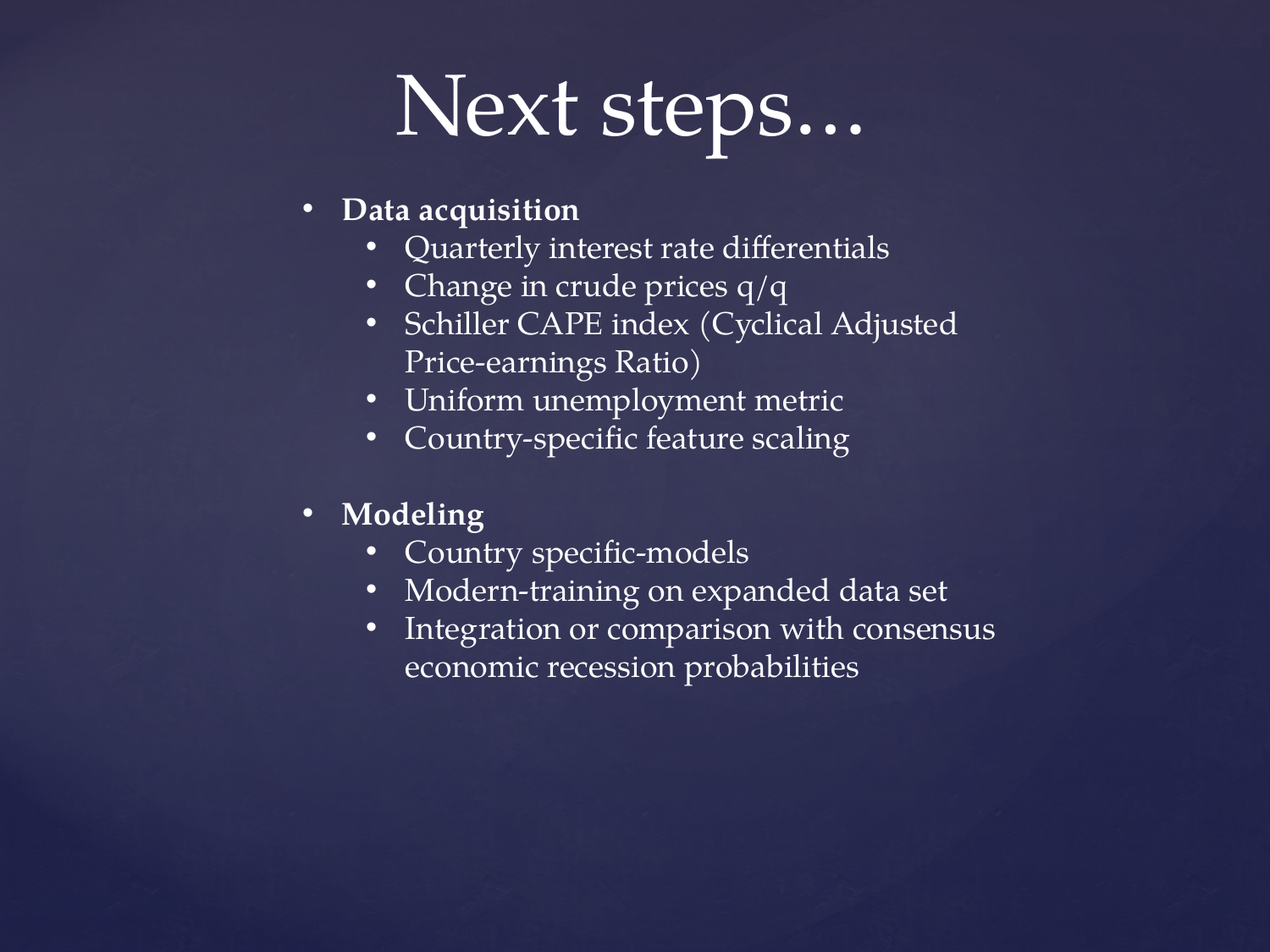

# Next steps…
Data acquisition
Quarterly interest rate differentials
Change in crude prices q/q
Schiller CAPE index (Cyclical Adjusted Price-earnings Ratio)
Uniform unemployment metric
Country-specific feature scaling

Modeling
Country specific-models
Modern-training on expanded data set
Integration or comparison with consensus economic recession probabilities